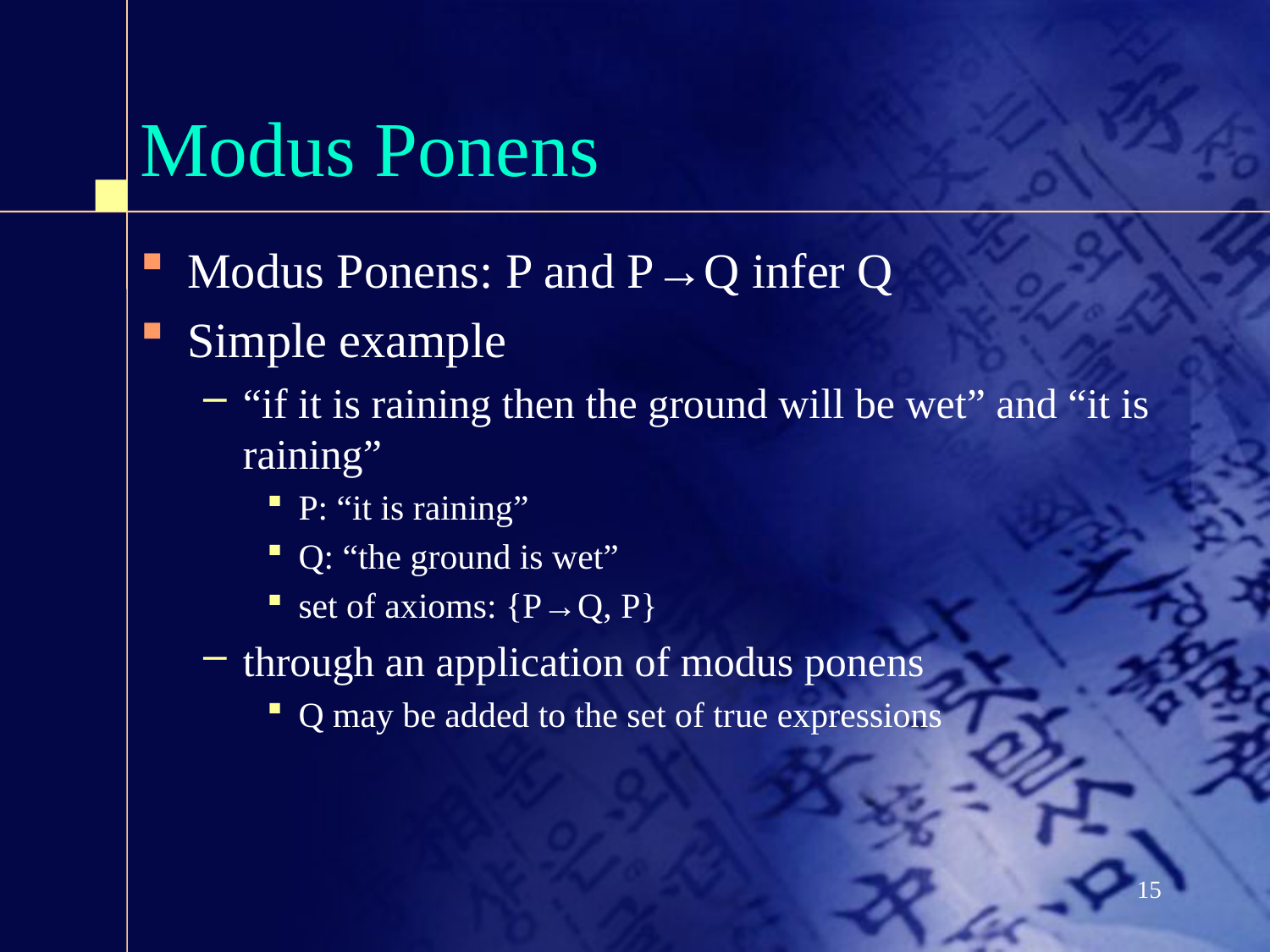

# Modus Ponens
Modus Ponens: P and P→Q infer Q
Simple example
“if it is raining then the ground will be wet” and “it is raining”
P: “it is raining”
Q: “the ground is wet”
set of axioms: {P→Q, P}
through an application of modus ponens
Q may be added to the set of true expressions
15